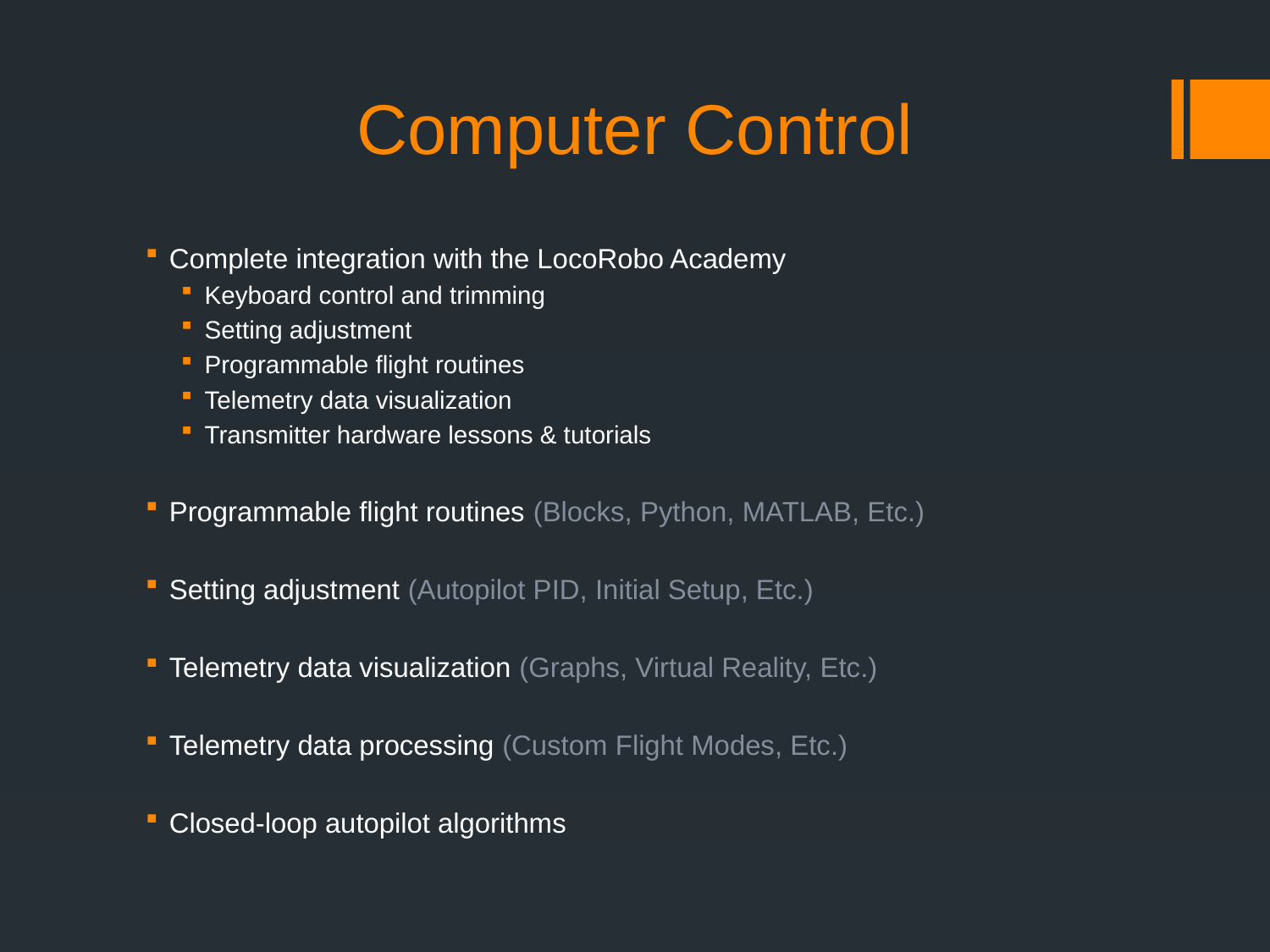

# Computer Control
Complete integration with the LocoRobo Academy
Keyboard control and trimming
Setting adjustment
Programmable flight routines
Telemetry data visualization
Transmitter hardware lessons & tutorials

Programmable flight routines (Blocks, Python, MATLAB, Etc.)

Setting adjustment (Autopilot PID, Initial Setup, Etc.)

Telemetry data visualization (Graphs, Virtual Reality, Etc.)

Telemetry data processing (Custom Flight Modes, Etc.)

Closed-loop autopilot algorithms